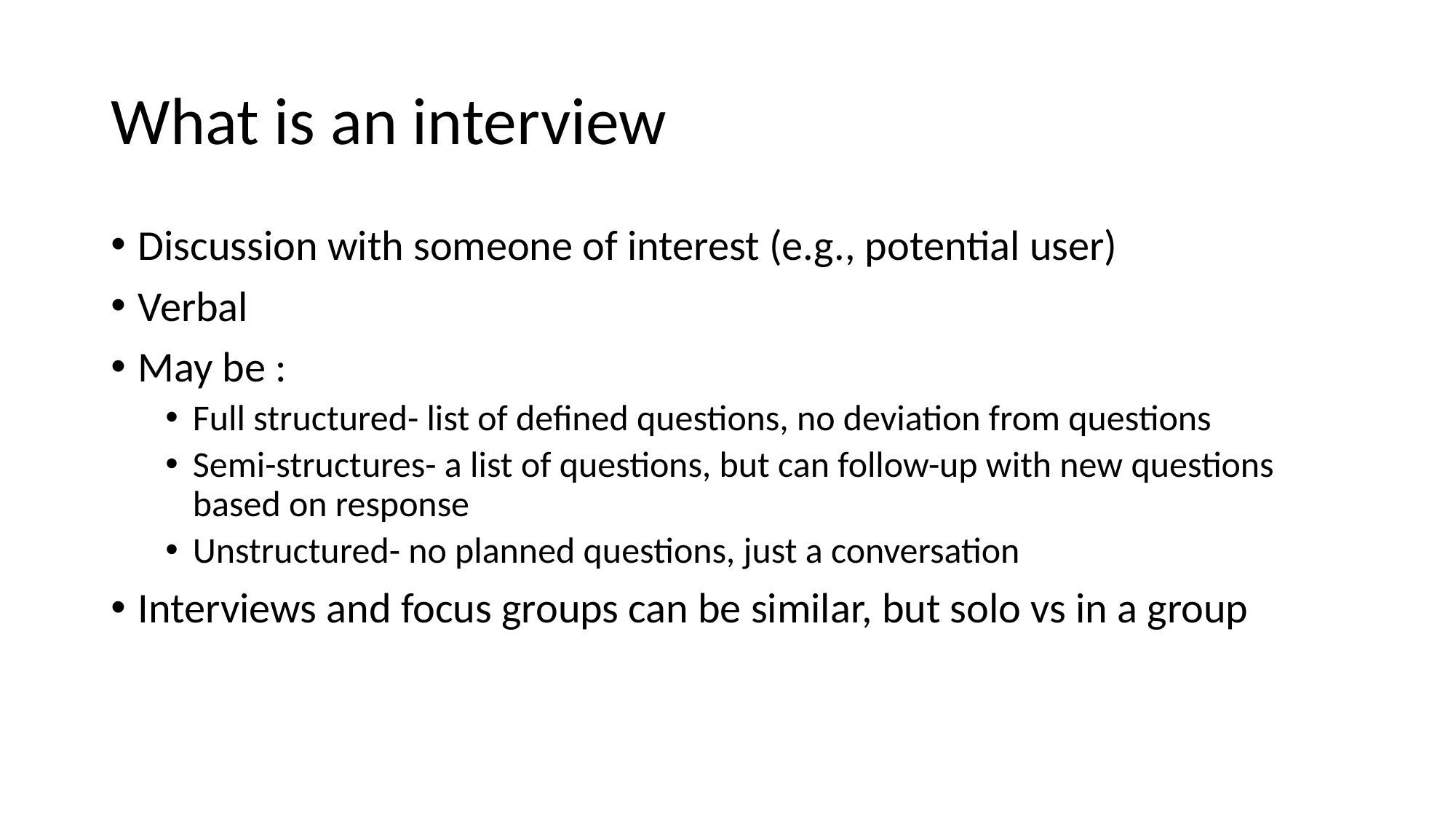

# What is an interview
Discussion with someone of interest (e.g., potential user)
Verbal
May be :
Full structured- list of defined questions, no deviation from questions
Semi-structures- a list of questions, but can follow-up with new questions based on response
Unstructured- no planned questions, just a conversation
Interviews and focus groups can be similar, but solo vs in a group